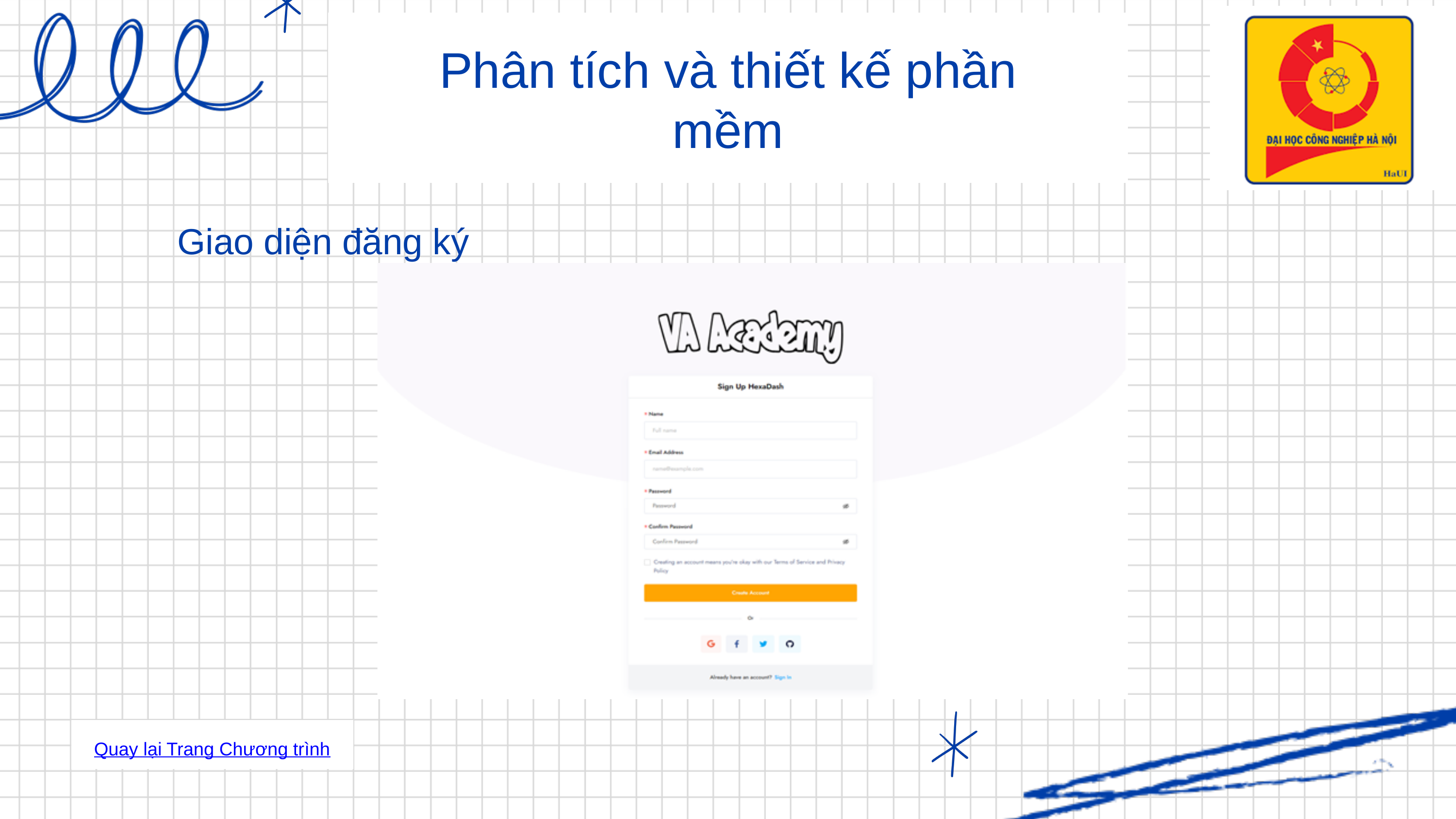

Phân tích và thiết kế phần mềm
Giao diện đăng ký

Quay lại Trang Chương trình